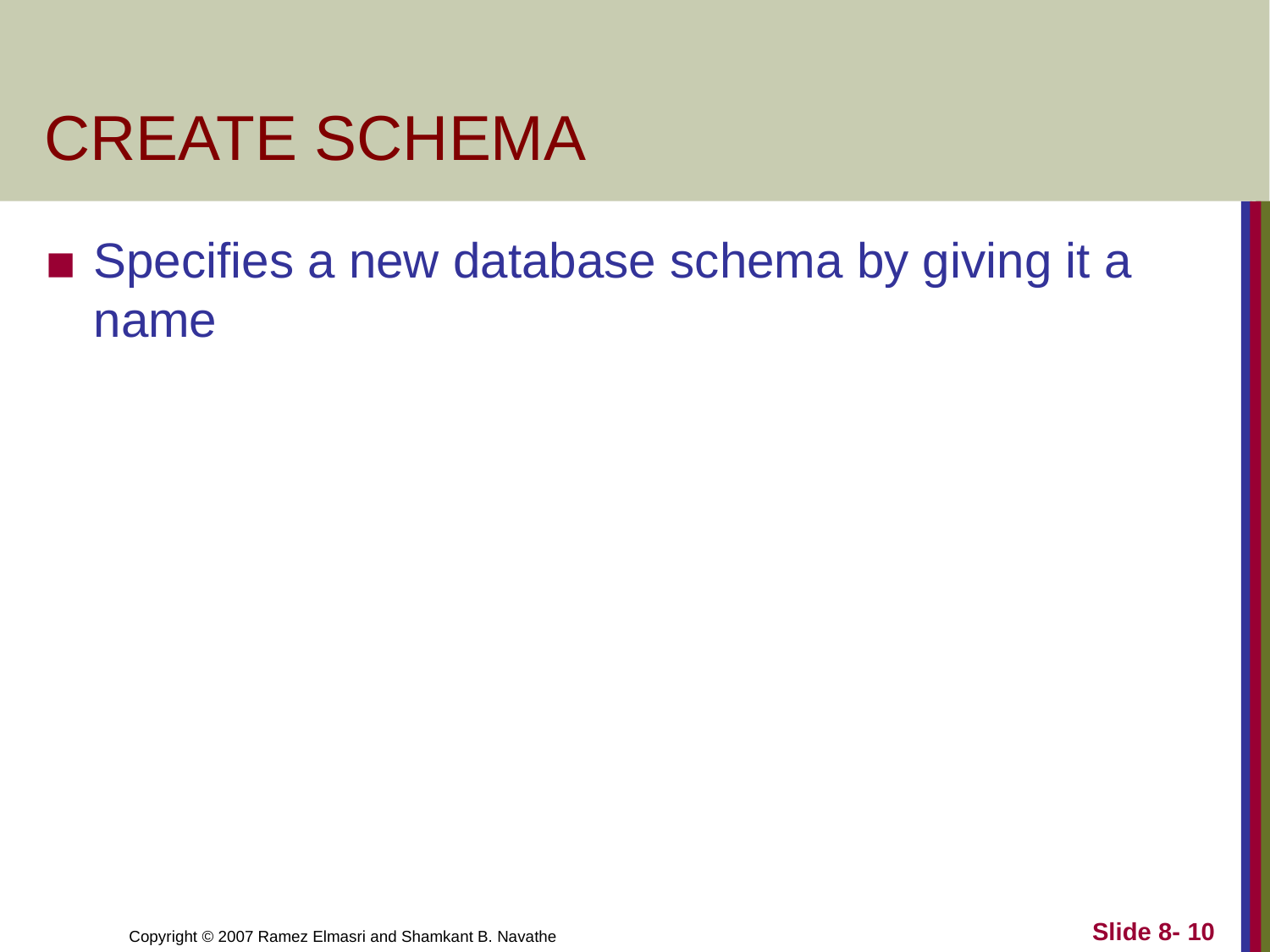

# CREATE SCHEMA
Specifies a new database schema by giving it a name
Slide 8- 10